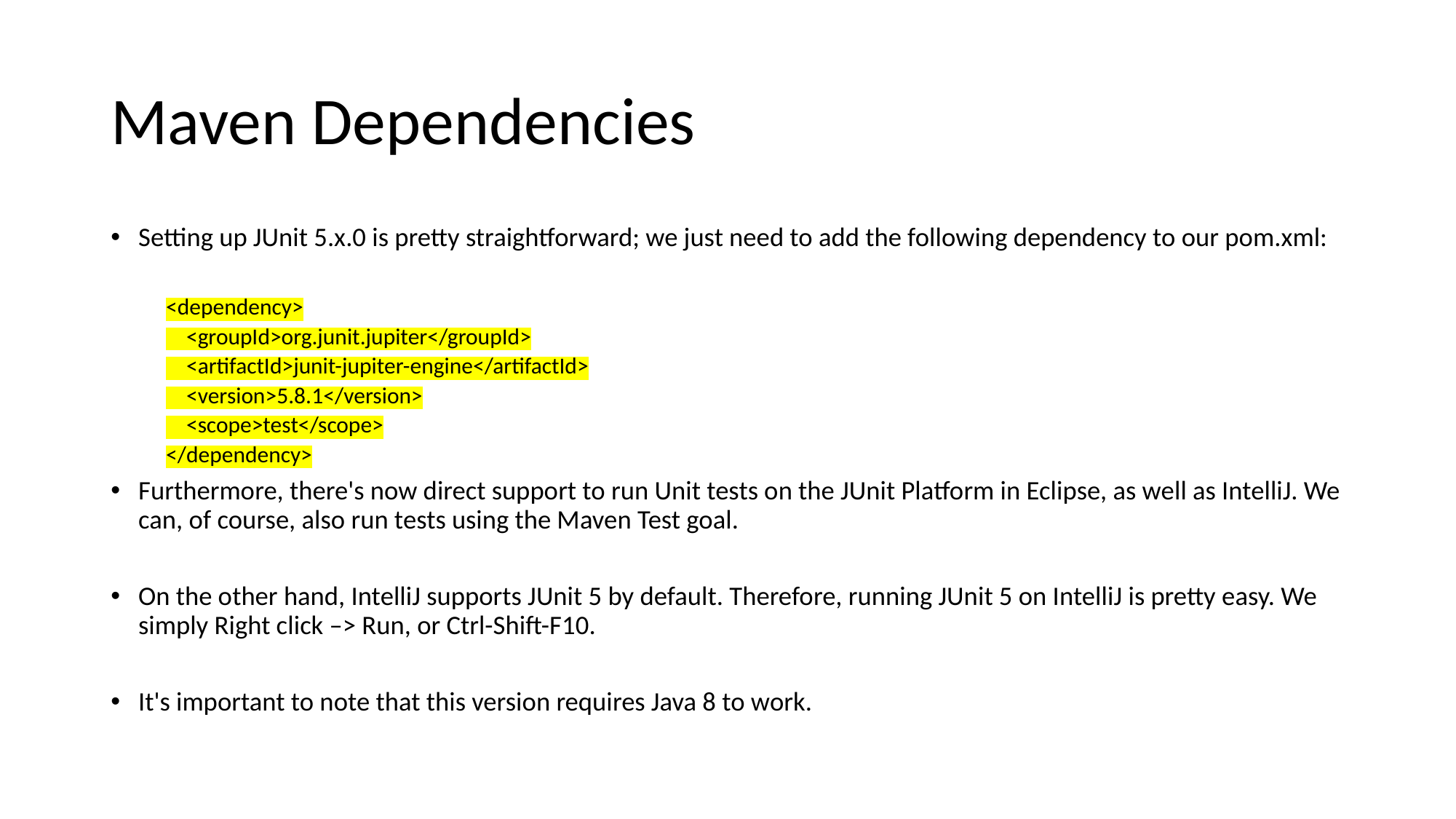

# Maven Dependencies
Setting up JUnit 5.x.0 is pretty straightforward; we just need to add the following dependency to our pom.xml:

<dependency>
    <groupId>org.junit.jupiter</groupId>
    <artifactId>junit-jupiter-engine</artifactId>
    <version>5.8.1</version>
    <scope>test</scope>
</dependency>
Furthermore, there's now direct support to run Unit tests on the JUnit Platform in Eclipse, as well as IntelliJ. We can, of course, also run tests using the Maven Test goal.

On the other hand, IntelliJ supports JUnit 5 by default. Therefore, running JUnit 5 on IntelliJ is pretty easy. We simply Right click –> Run, or Ctrl-Shift-F10.

It's important to note that this version requires Java 8 to work.